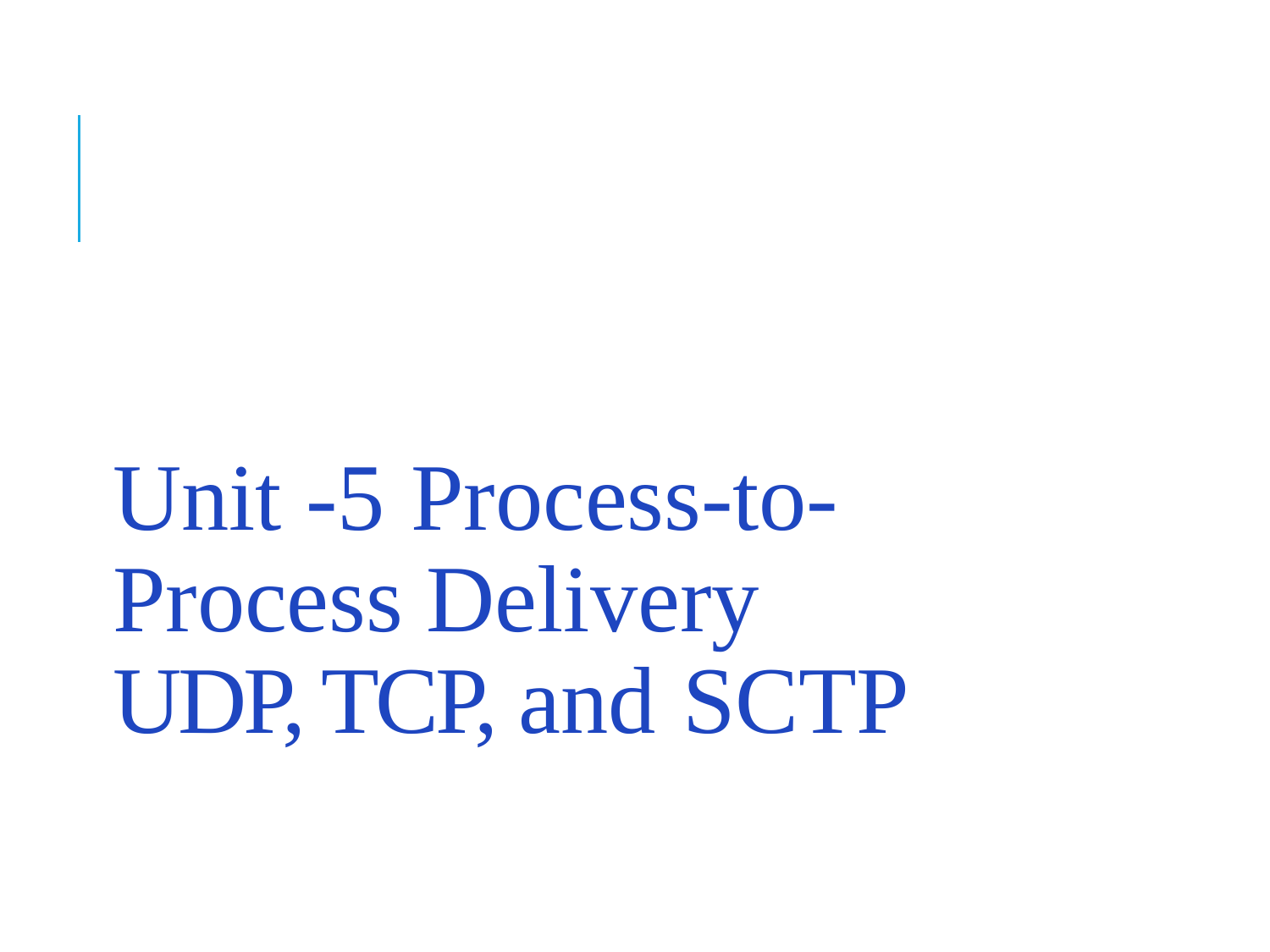

# Unit -5	Process-to-  Process Delivery  UDP, TCP, and SCTP